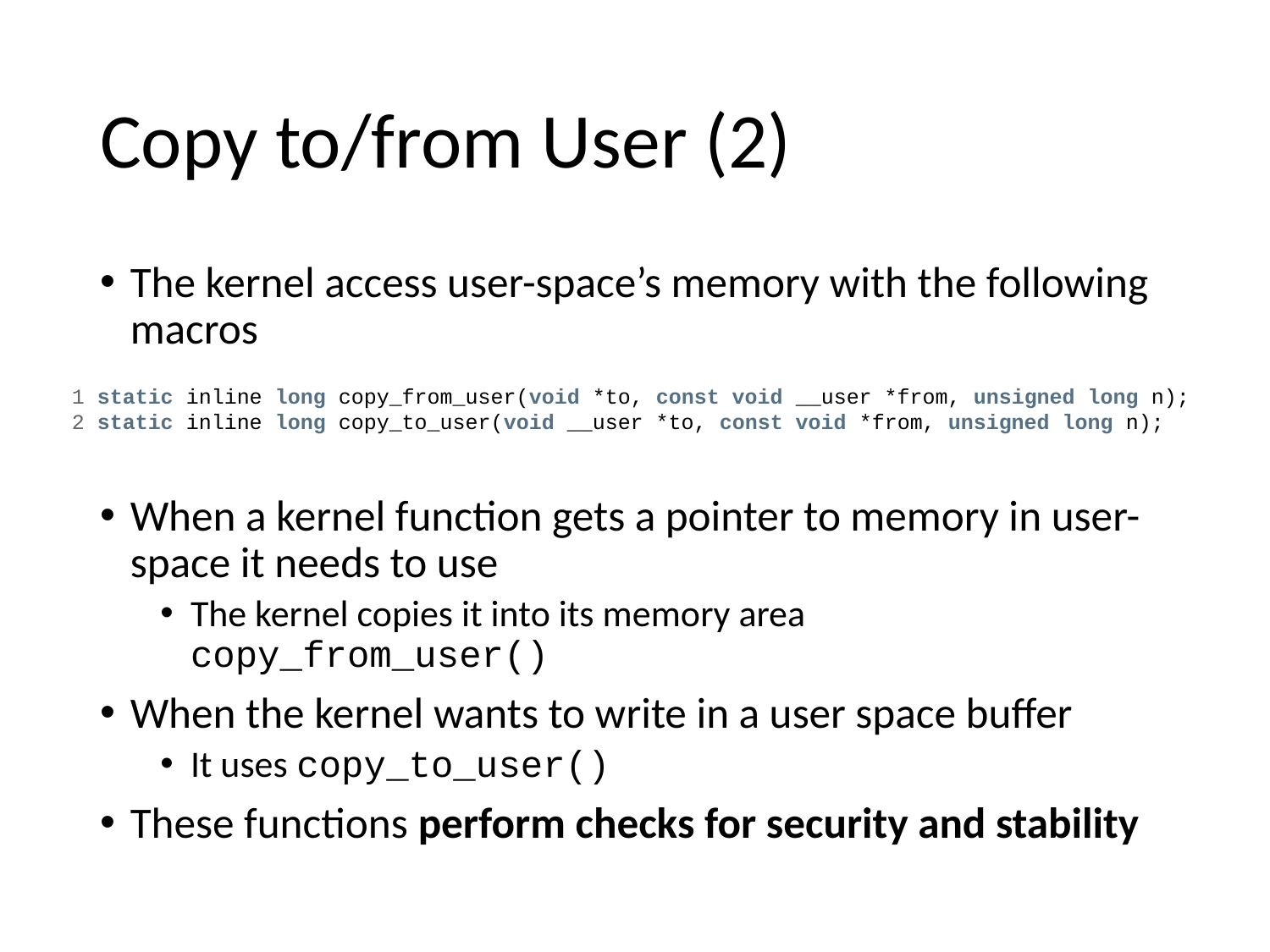

# Copy to/from User (2)
The kernel access user-space’s memory with the following macros

When a kernel function gets a pointer to memory in user-space it needs to use
The kernel copies it into its memory area copy_from_user()
When the kernel wants to write in a user space buffer
It uses copy_to_user()
These functions perform checks for security and stability
1 static inline long copy_from_user(void *to, const void __user *from, unsigned long n);
2 static inline long copy_to_user(void __user *to, const void *from, unsigned long n);